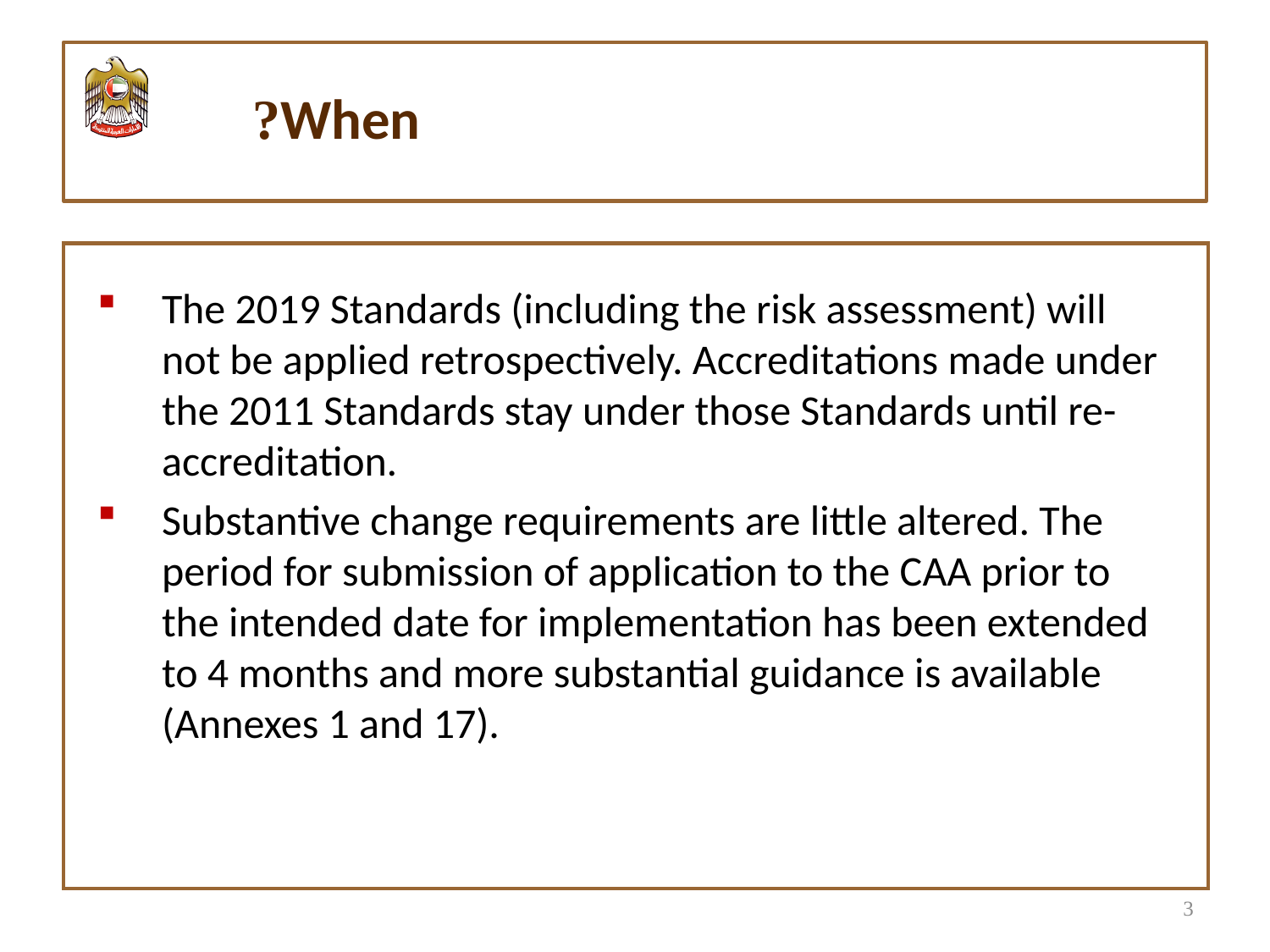

#
When?
|  |
| --- |
The 2019 Standards (including the risk assessment) will not be applied retrospectively. Accreditations made under the 2011 Standards stay under those Standards until re-accreditation.
Substantive change requirements are little altered. The period for submission of application to the CAA prior to the intended date for implementation has been extended to 4 months and more substantial guidance is available (Annexes 1 and 17).

3